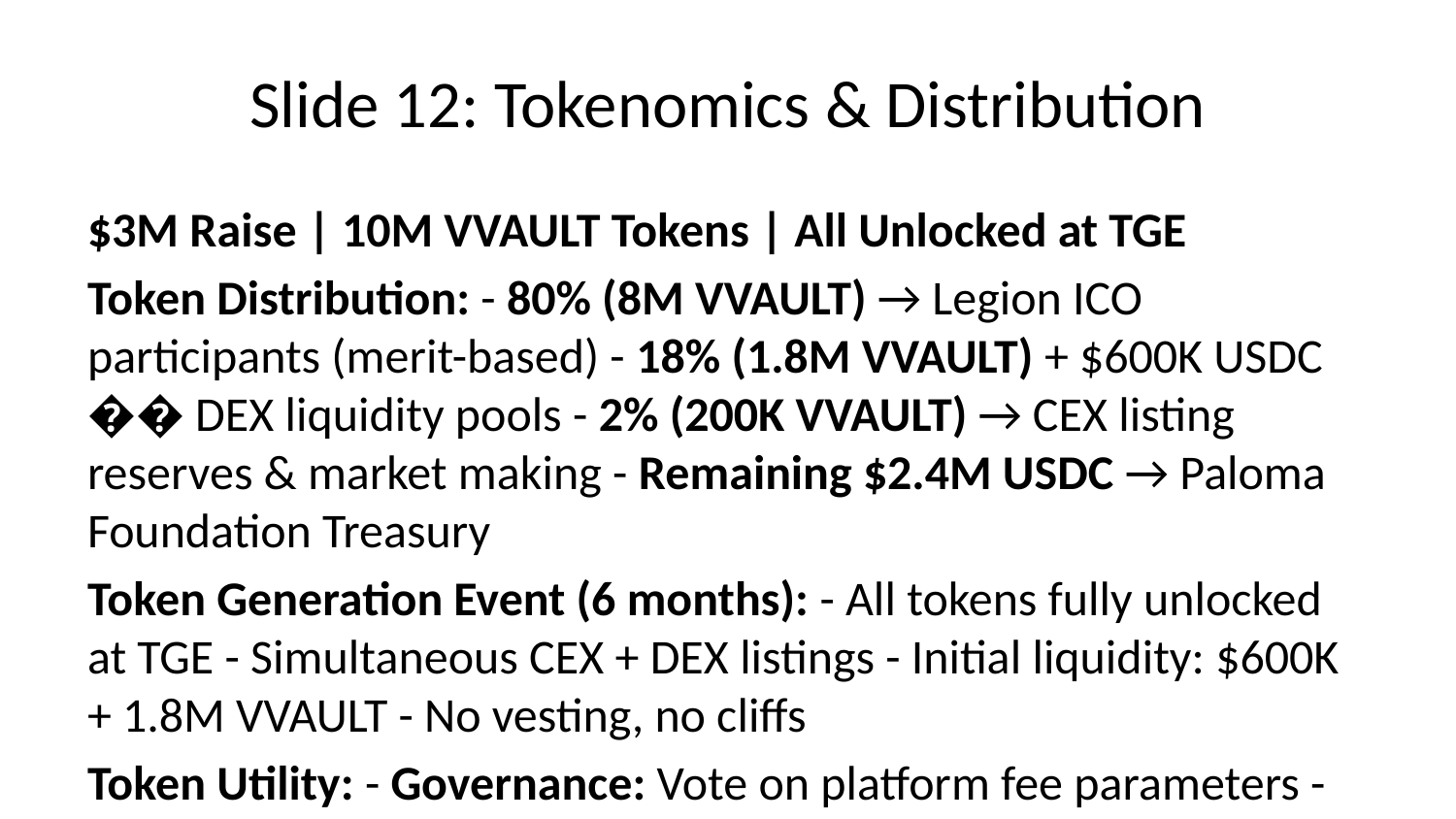

# Slide 12: Tokenomics & Distribution
$3M Raise | 10M VVAULT Tokens | All Unlocked at TGE
Token Distribution: - 80% (8M VVAULT) → Legion ICO participants (merit-based) - 18% (1.8M VVAULT) + $600K USDC �� DEX liquidity pools - 2% (200K VVAULT) → CEX listing reserves & market making - Remaining $2.4M USDC → Paloma Foundation Treasury
Token Generation Event (6 months): - All tokens fully unlocked at TGE - Simultaneous CEX + DEX listings - Initial liquidity: $600K + 1.8M VVAULT - No vesting, no cliffs
Token Utility: - Governance: Vote on platform fee parameters - Revenue: 100% of fees flow to stakers - Access: Priority features and vault templates (future)
Listing Strategy: - CEX partnerships with 200K VVAULT reserve - Multi-chain DEX liquidity (Uniswap, PancakeSwap, etc.) - Market maker agreements for liquidity